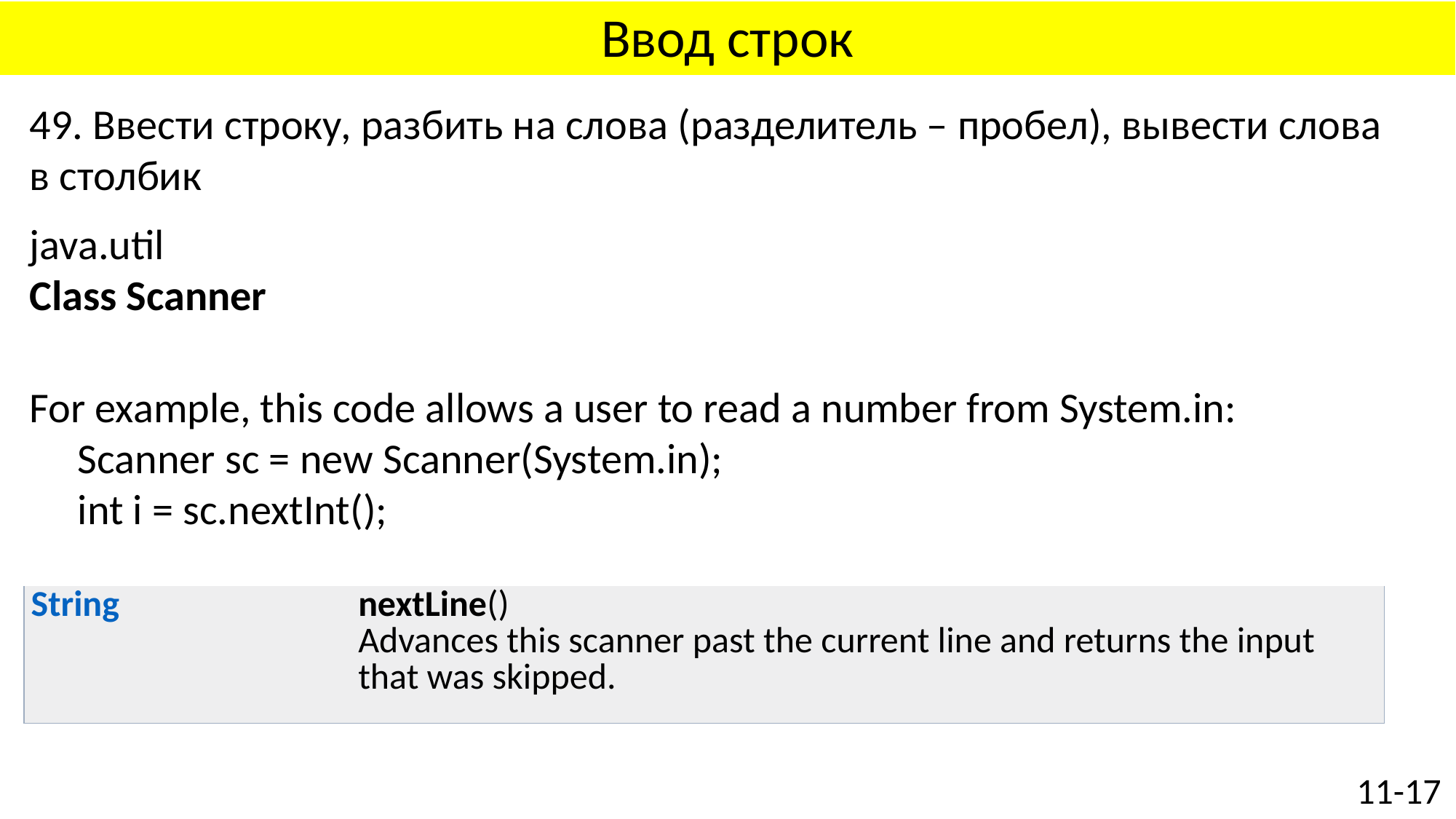

# Ввод строк
49. Ввести строку, разбить на слова (разделитель – пробел), вывести слова в столбик
java.util
Class Scanner

For example, this code allows a user to read a number from System.in:
     Scanner sc = new Scanner(System.in);
     int i = sc.nextInt();
| String | nextLine() Advances this scanner past the current line and returns the input that was skipped. |
| --- | --- |
11-17